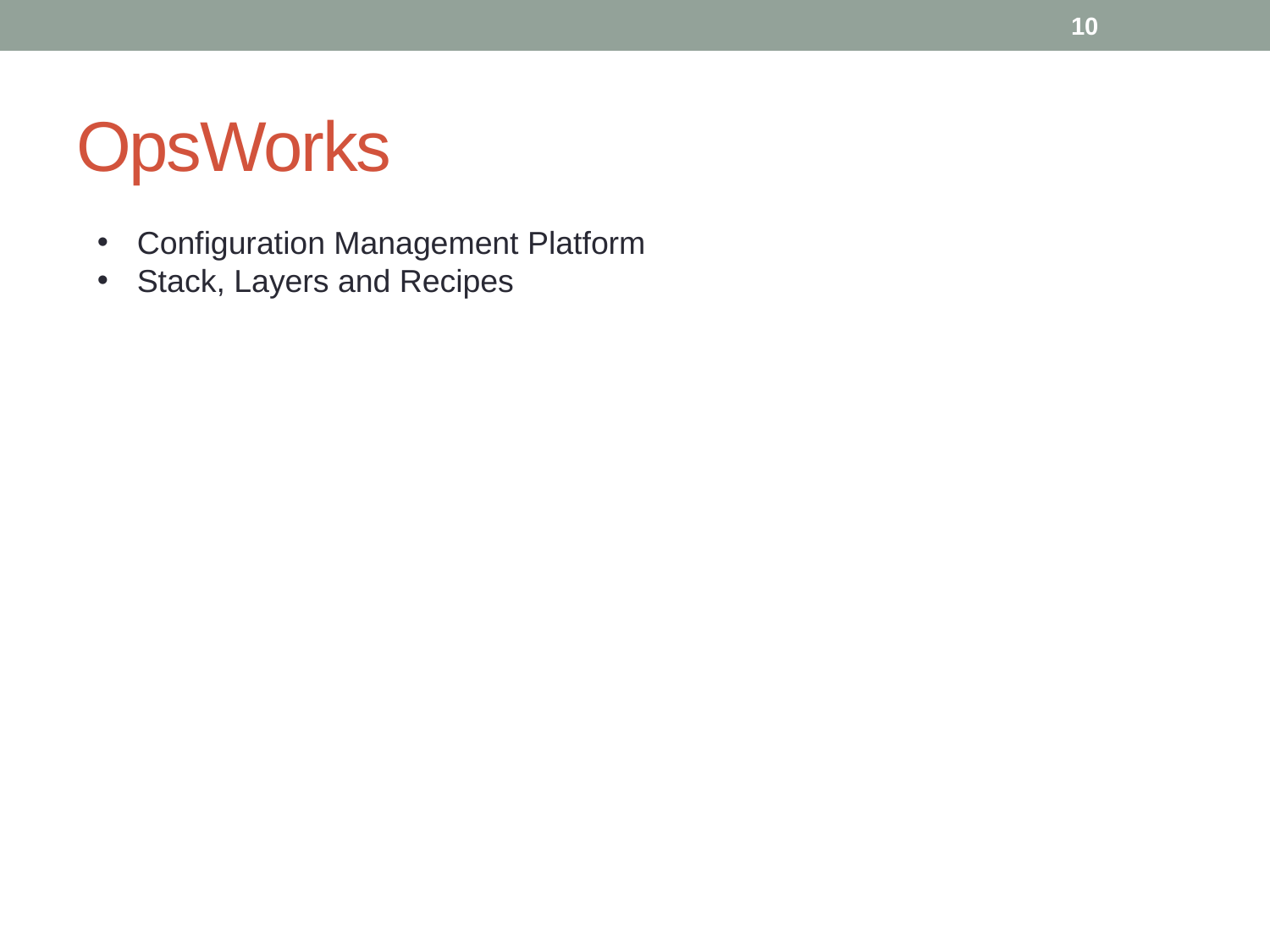

10
# OpsWorks
Configuration Management Platform
Stack, Layers and Recipes